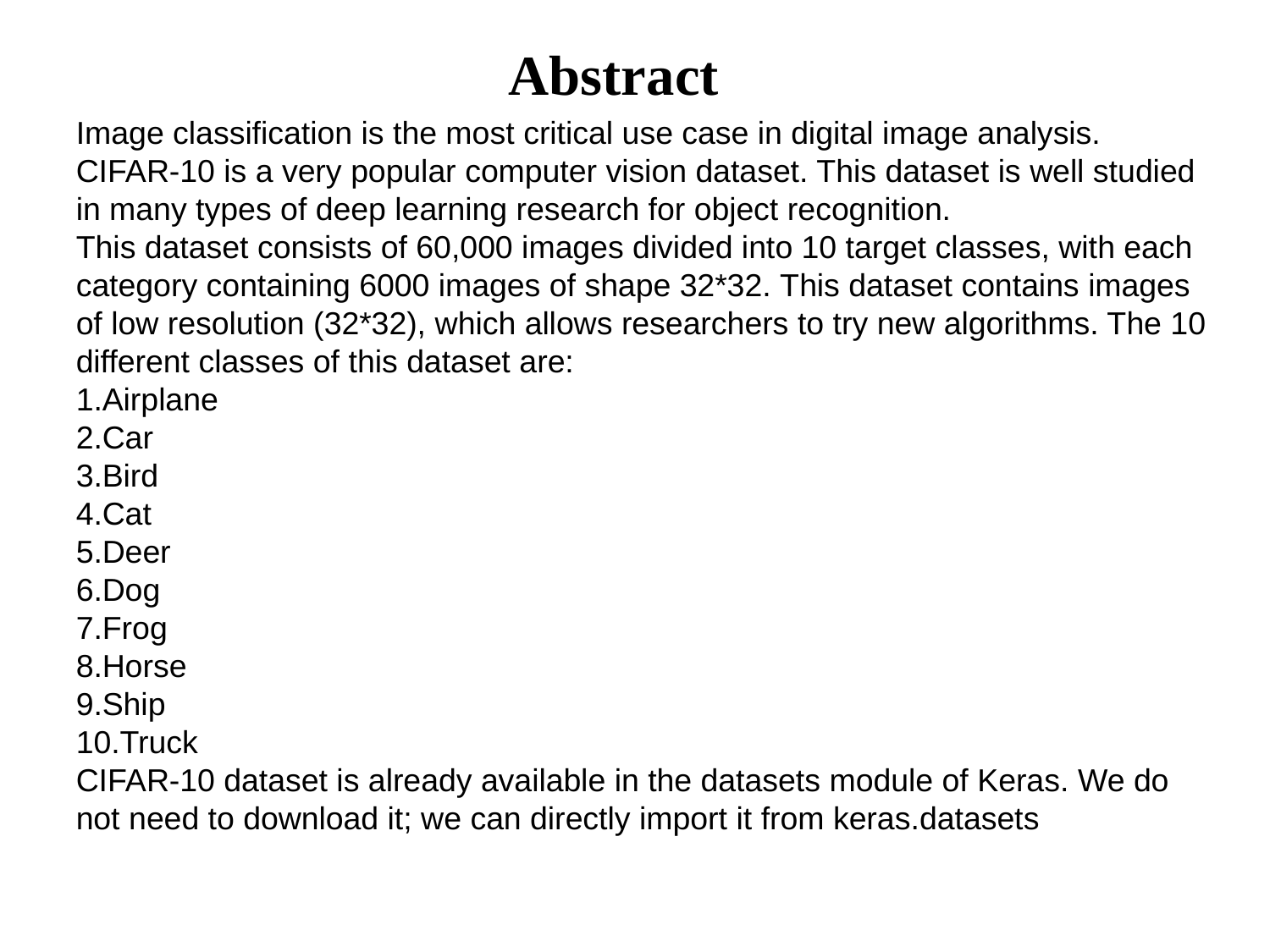

Abstract
Image classification is the most critical use case in digital image analysis.
CIFAR-10 is a very popular computer vision dataset. This dataset is well studied in many types of deep learning research for object recognition.
This dataset consists of 60,000 images divided into 10 target classes, with each category containing 6000 images of shape 32*32. This dataset contains images of low resolution (32*32), which allows researchers to try new algorithms. The 10 different classes of this dataset are:
Airplane
Car
Bird
Cat
Deer
Dog
Frog
Horse
Ship
Truck
CIFAR-10 dataset is already available in the datasets module of Keras. We do not need to download it; we can directly import it from keras.datasets